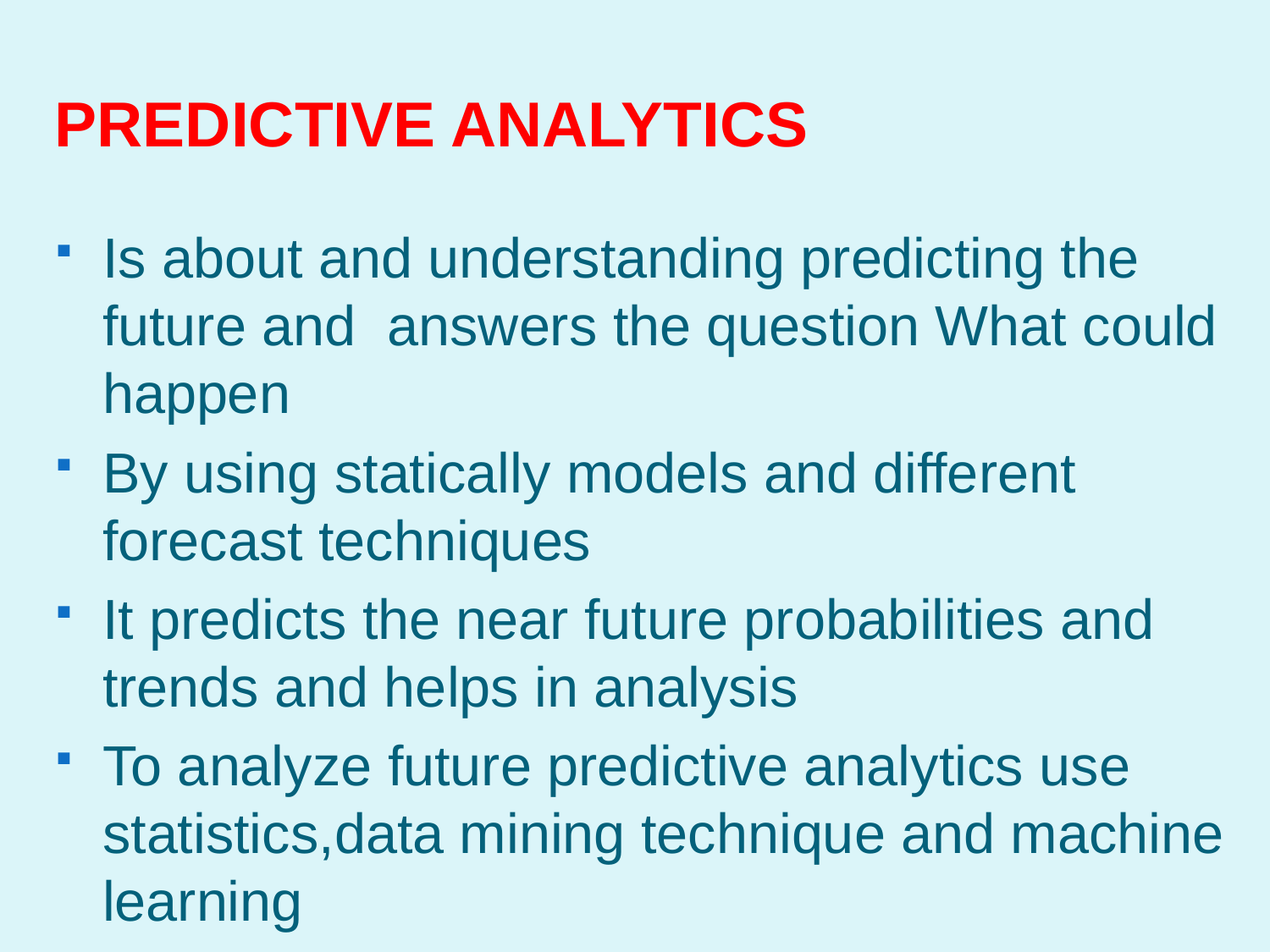

# Predictive analytics
Is about and understanding predicting the future and  answers the question What could happen
By using statically models and different forecast techniques
It predicts the near future probabilities and trends and helps in analysis
To analyze future predictive analytics use statistics,data mining technique and machine learning